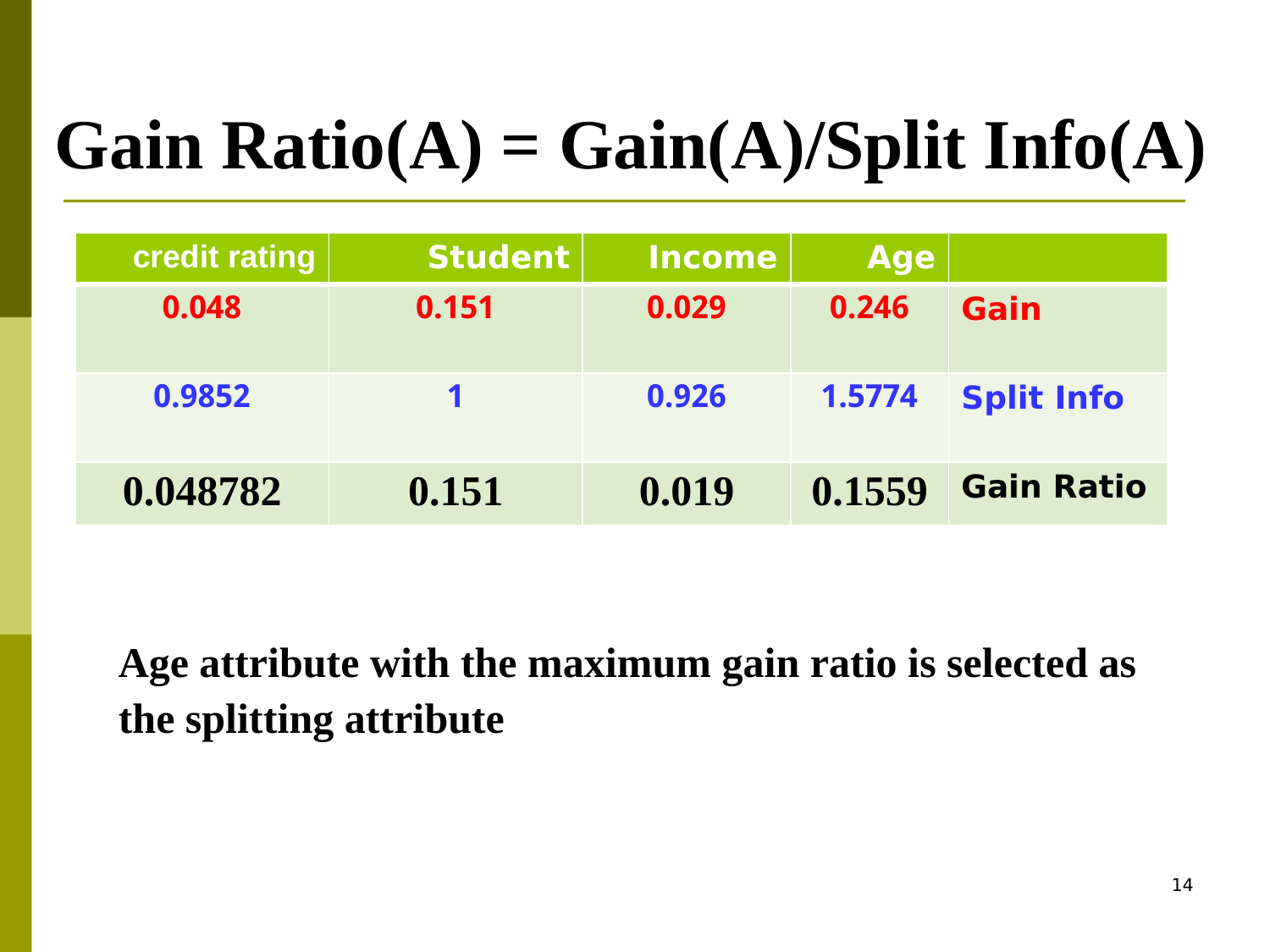

Gain Ratio(A) = Gain(A)/Split Info(A)
| credit rating | Student | Income | Age |  |
| --- | --- | --- | --- | --- |
| 0.048 | 0.151 | 0.029 | 0.246 | Gain |
| 0.9852 | 1 | 0.926 | 1.5774 | Split Info |
| 0.048782 | 0.151 | 0.019 | 0.1559 | Gain Ratio |
Age attribute with the maximum gain ratio is selected as the splitting attribute
14